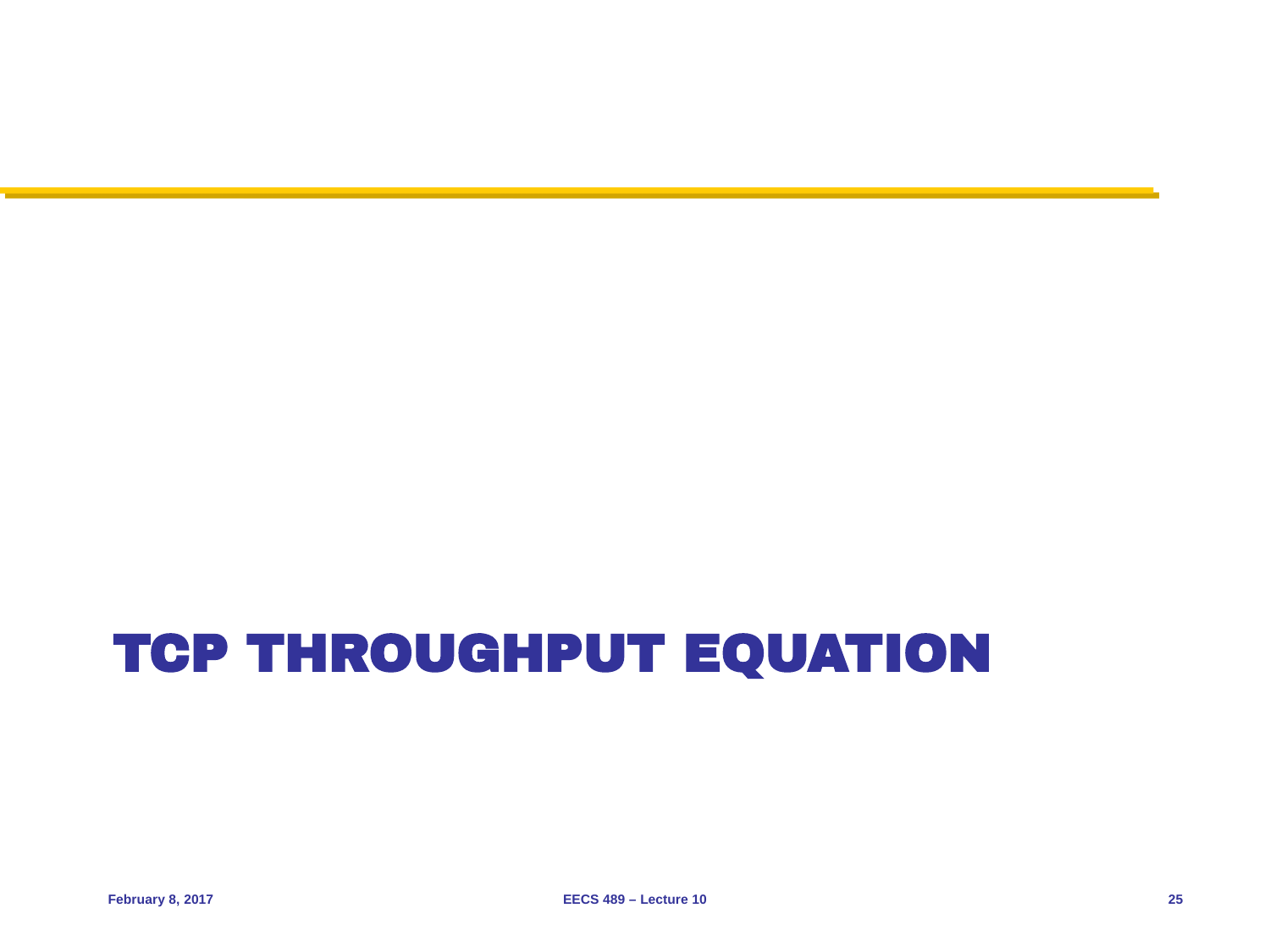

# TCP Throughput Equation
February 8, 2017
EECS 489 – Lecture 10
25